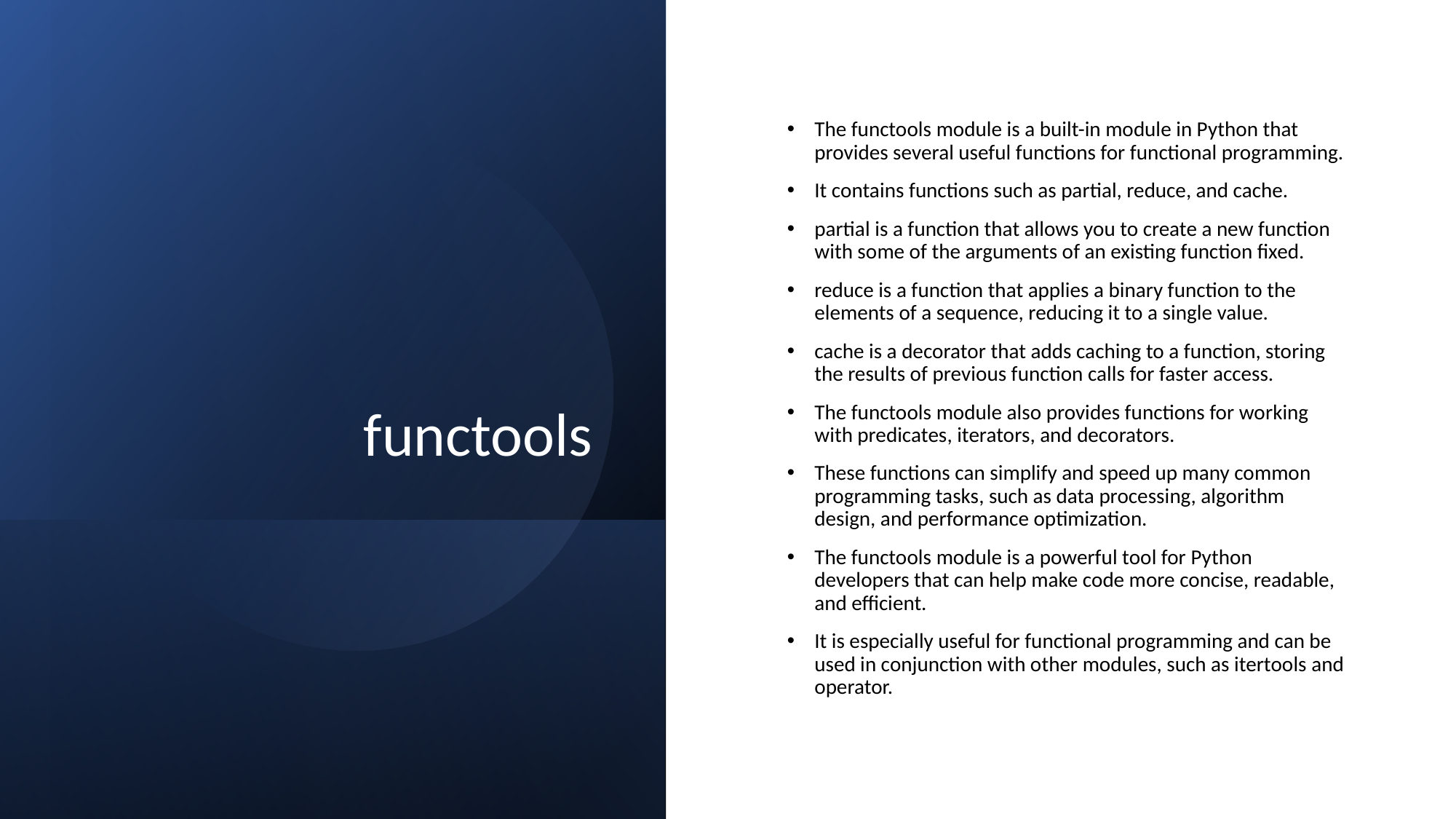

# functools

The functools module is a built-in module in Python that provides several useful functions for functional programming.
It contains functions such as partial, reduce, and cache.
partial is a function that allows you to create a new function with some of the arguments of an existing function fixed.
reduce is a function that applies a binary function to the elements of a sequence, reducing it to a single value.
cache is a decorator that adds caching to a function, storing the results of previous function calls for faster access.
The functools module also provides functions for working with predicates, iterators, and decorators.
These functions can simplify and speed up many common programming tasks, such as data processing, algorithm design, and performance optimization.
The functools module is a powerful tool for Python developers that can help make code more concise, readable, and efficient.
It is especially useful for functional programming and can be used in conjunction with other modules, such as itertools and operator.